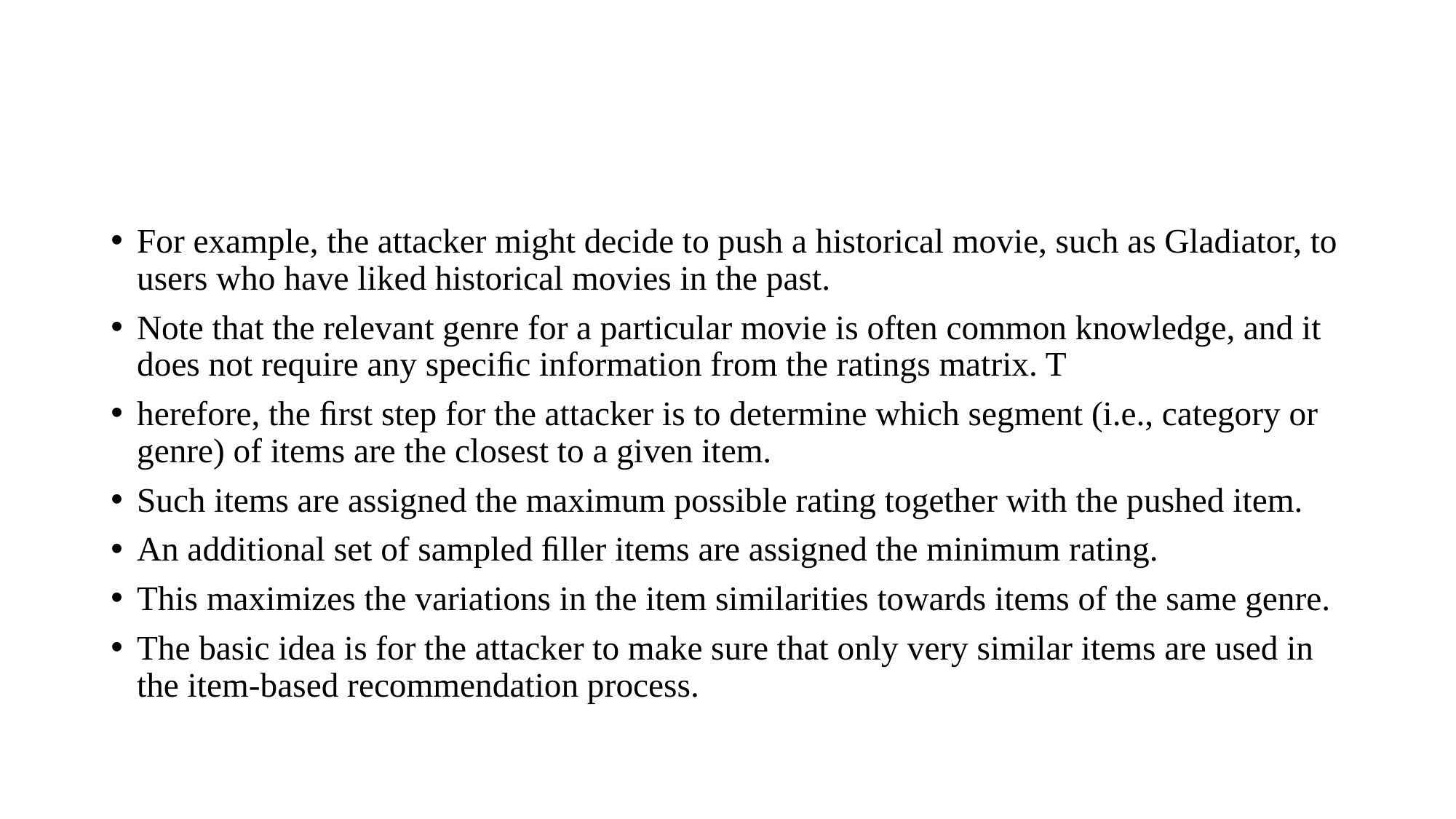

#
For example, the attacker might decide to push a historical movie, such as Gladiator, to users who have liked historical movies in the past.
Note that the relevant genre for a particular movie is often common knowledge, and it does not require any speciﬁc information from the ratings matrix. T
herefore, the ﬁrst step for the attacker is to determine which segment (i.e., category or genre) of items are the closest to a given item.
Such items are assigned the maximum possible rating together with the pushed item.
An additional set of sampled ﬁller items are assigned the minimum rating.
This maximizes the variations in the item similarities towards items of the same genre.
The basic idea is for the attacker to make sure that only very similar items are used in the item-based recommendation process.